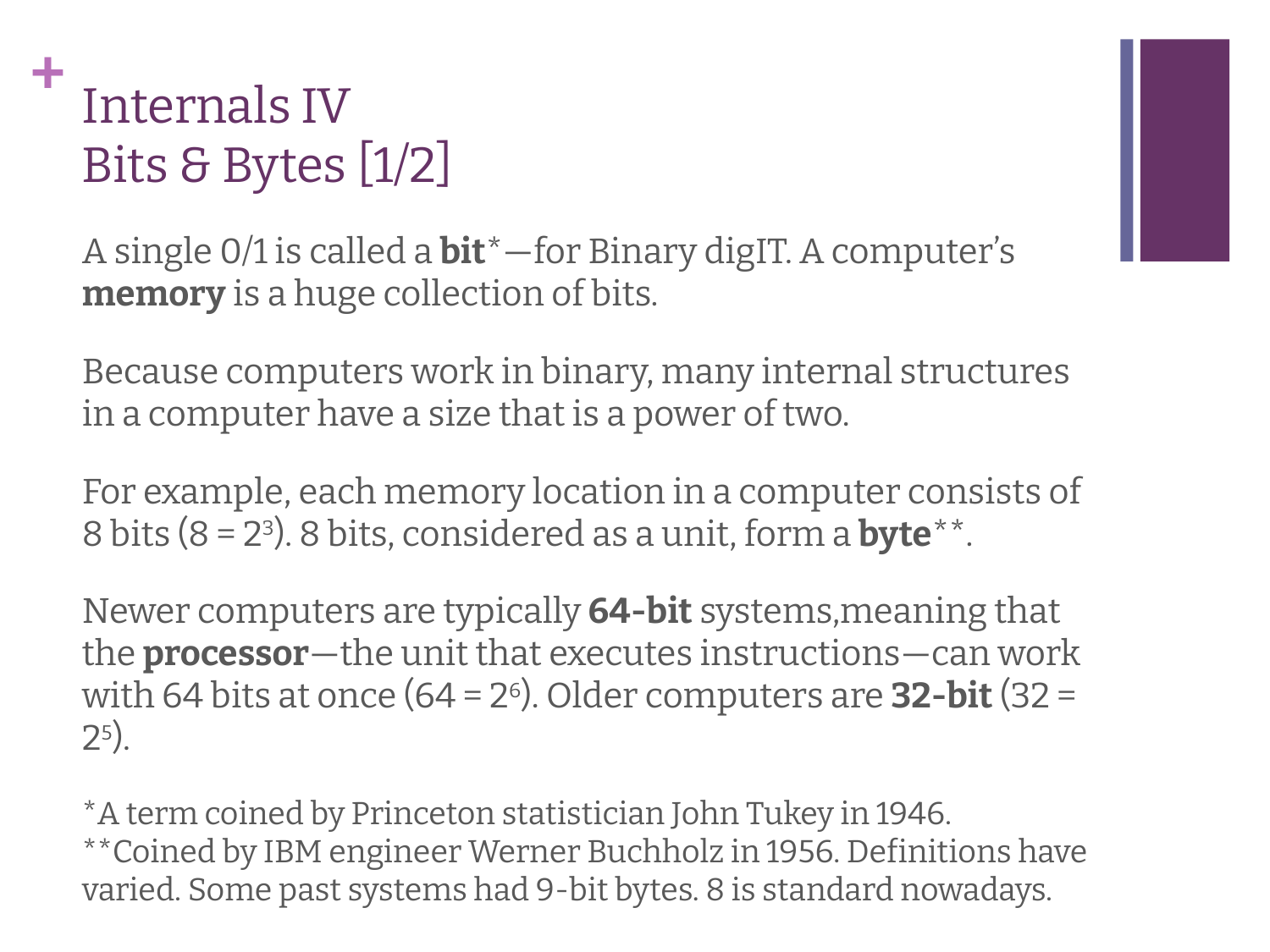

# Internals IV Bits & Bytes [1/2]
A single 0/1 is called a bit*—for Binary digIT. A computer’s memory is a huge collection of bits.
Because computers work in binary, many internal structures in a computer have a size that is a power of two.
For example, each memory location in a computer consists of 8 bits (8 = 23). 8 bits, considered as a unit, form a byte**.
Newer computers are typically 64-bit systems,meaning that the processor—the unit that executes instructions—can work with 64 bits at once (64 = 26). Older computers are 32-bit (32 = 25).
*A term coined by Princeton statistician John Tukey in 1946.
**Coined by IBM engineer Werner Buchholz in 1956. Definitions have varied. Some past systems had 9-bit bytes. 8 is standard nowadays.